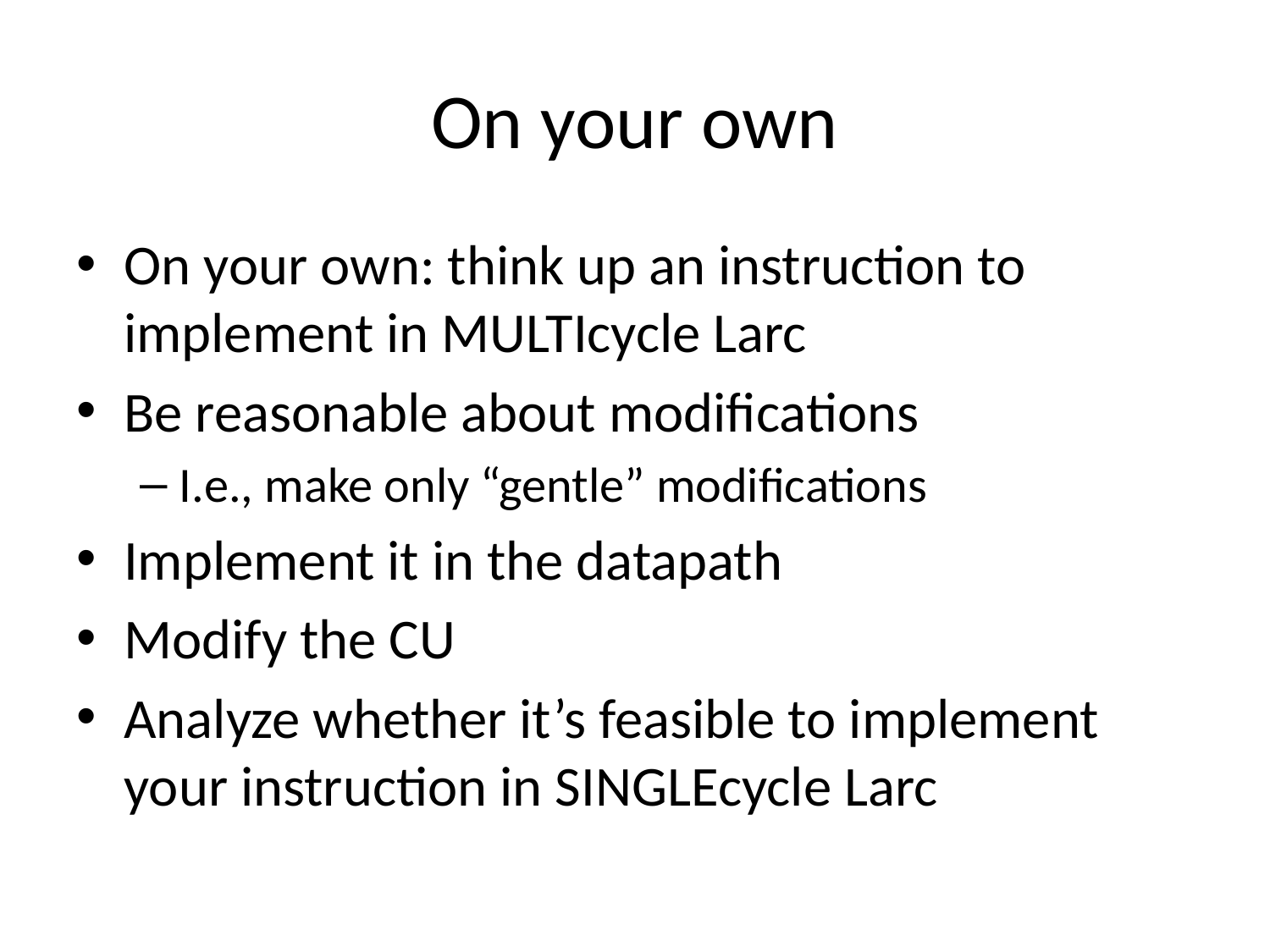

# On your own
On your own: think up an instruction to implement in MULTIcycle Larc
Be reasonable about modifications
I.e., make only “gentle” modifications
Implement it in the datapath
Modify the CU
Analyze whether it’s feasible to implement your instruction in SINGLEcycle Larc